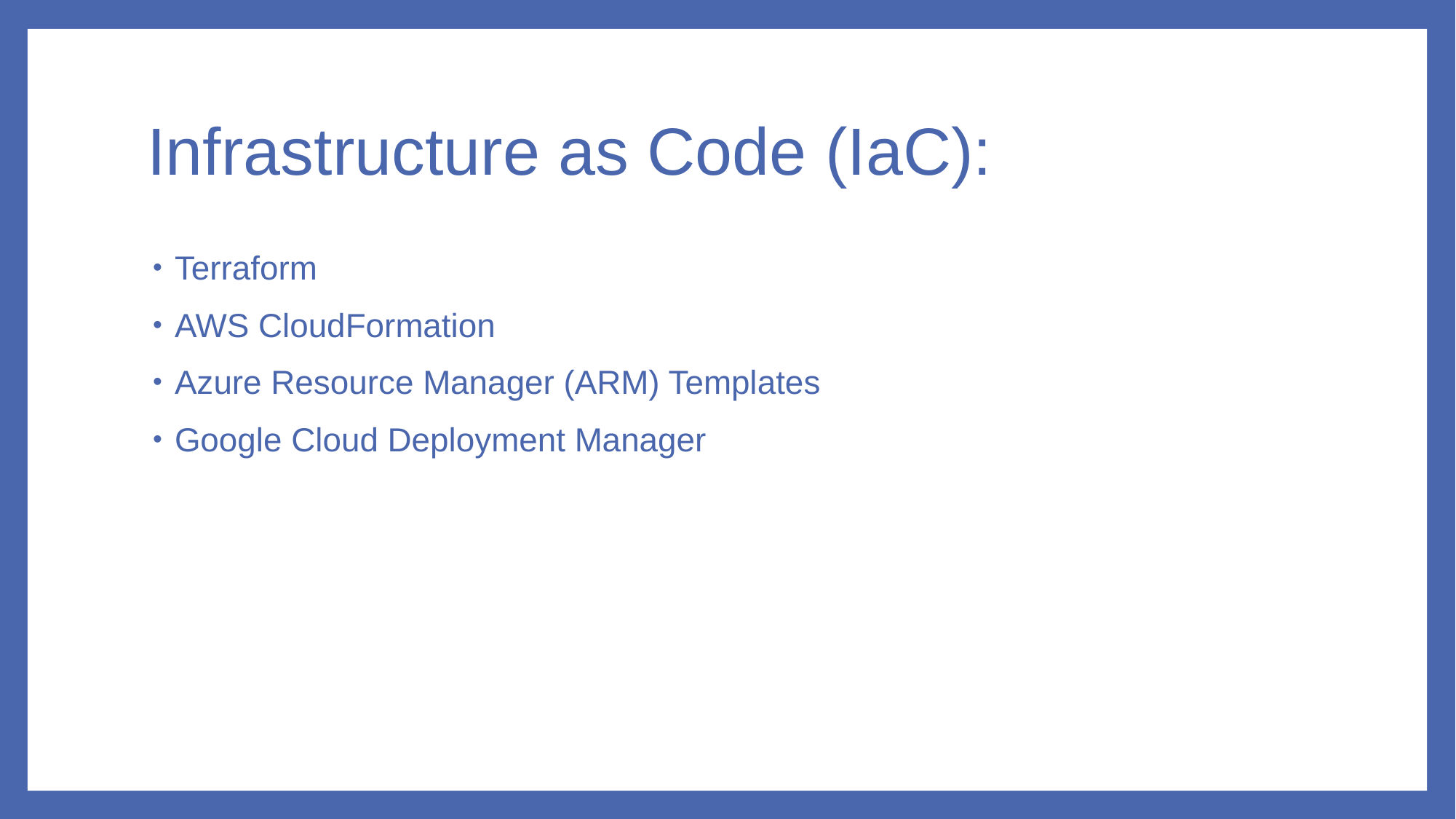

# Infrastructure as Code (IaC):
Terraform
AWS CloudFormation
Azure Resource Manager (ARM) Templates
Google Cloud Deployment Manager